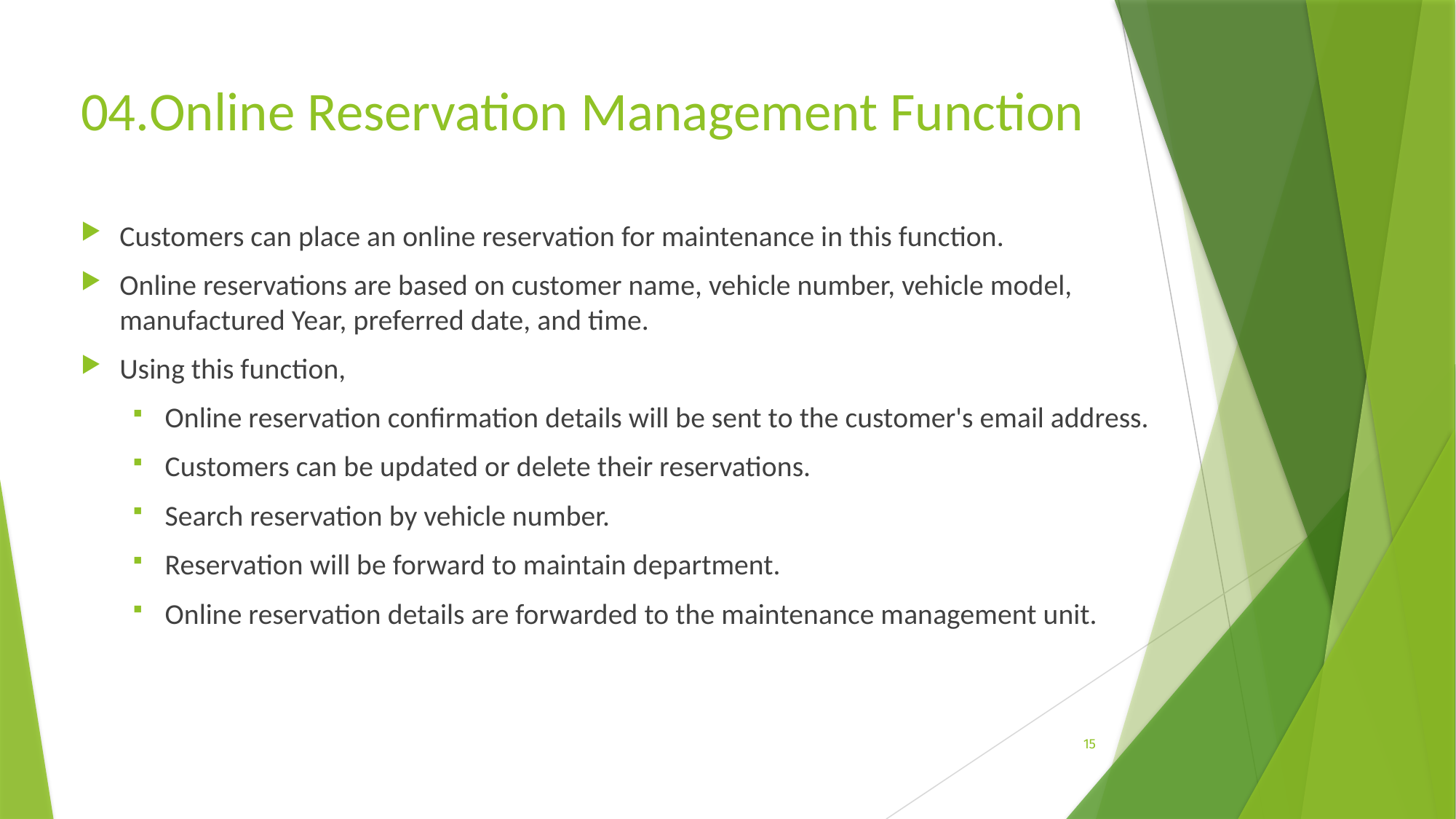

# 04.Online Reservation Management Function
Customers can place an online reservation for maintenance in this function.
Online reservations are based on customer name, vehicle number, vehicle model, manufactured Year, preferred date, and time.
Using this function,
Online reservation confirmation details will be sent to the customer's email address.
Customers can be updated or delete their reservations.
Search reservation by vehicle number.
Reservation will be forward to maintain department.
Online reservation details are forwarded to the maintenance management unit.

15